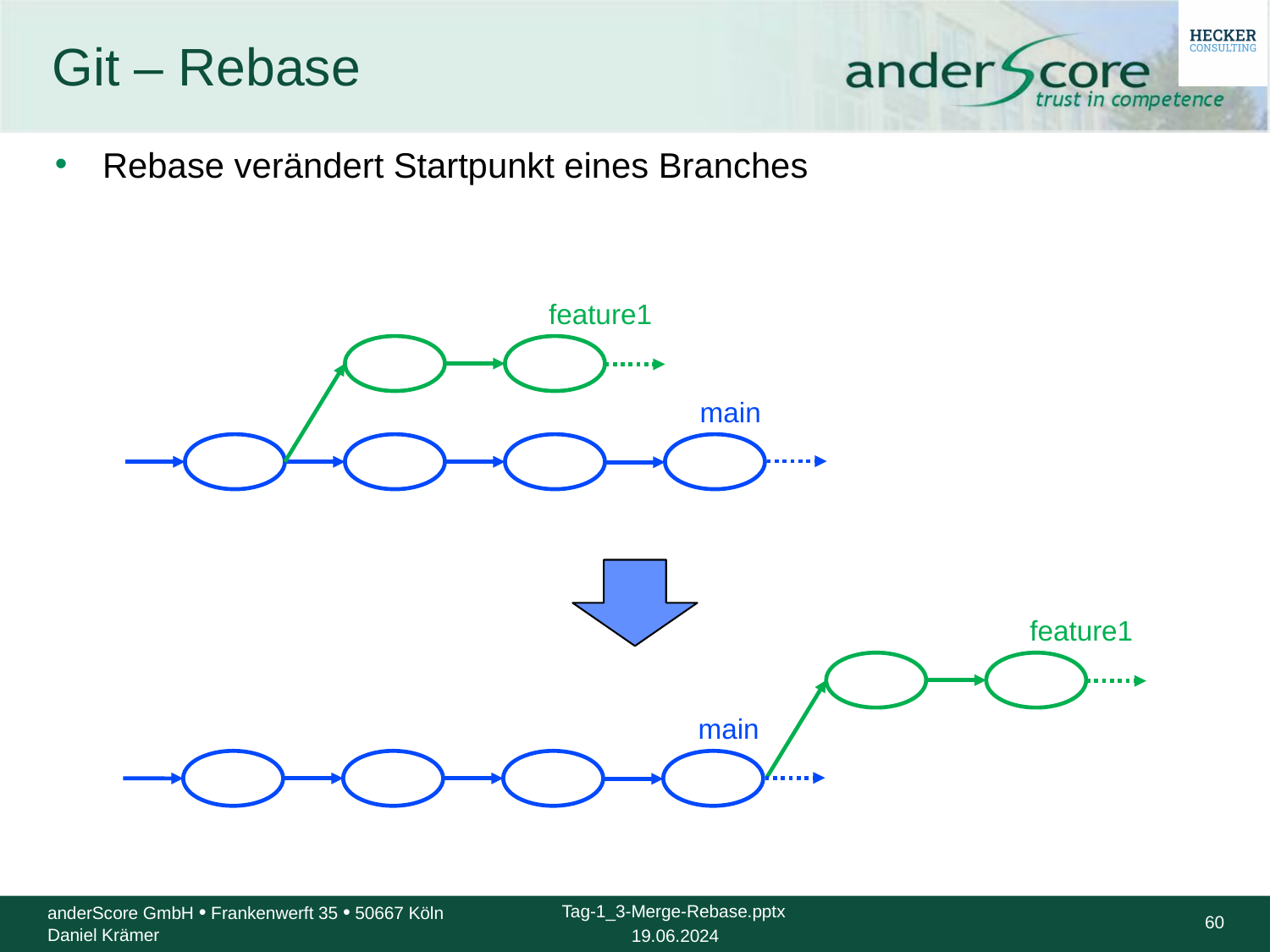

# Git – Rebase
Rebase verändert Startpunkt eines Branches

feature1

main

feature1

main